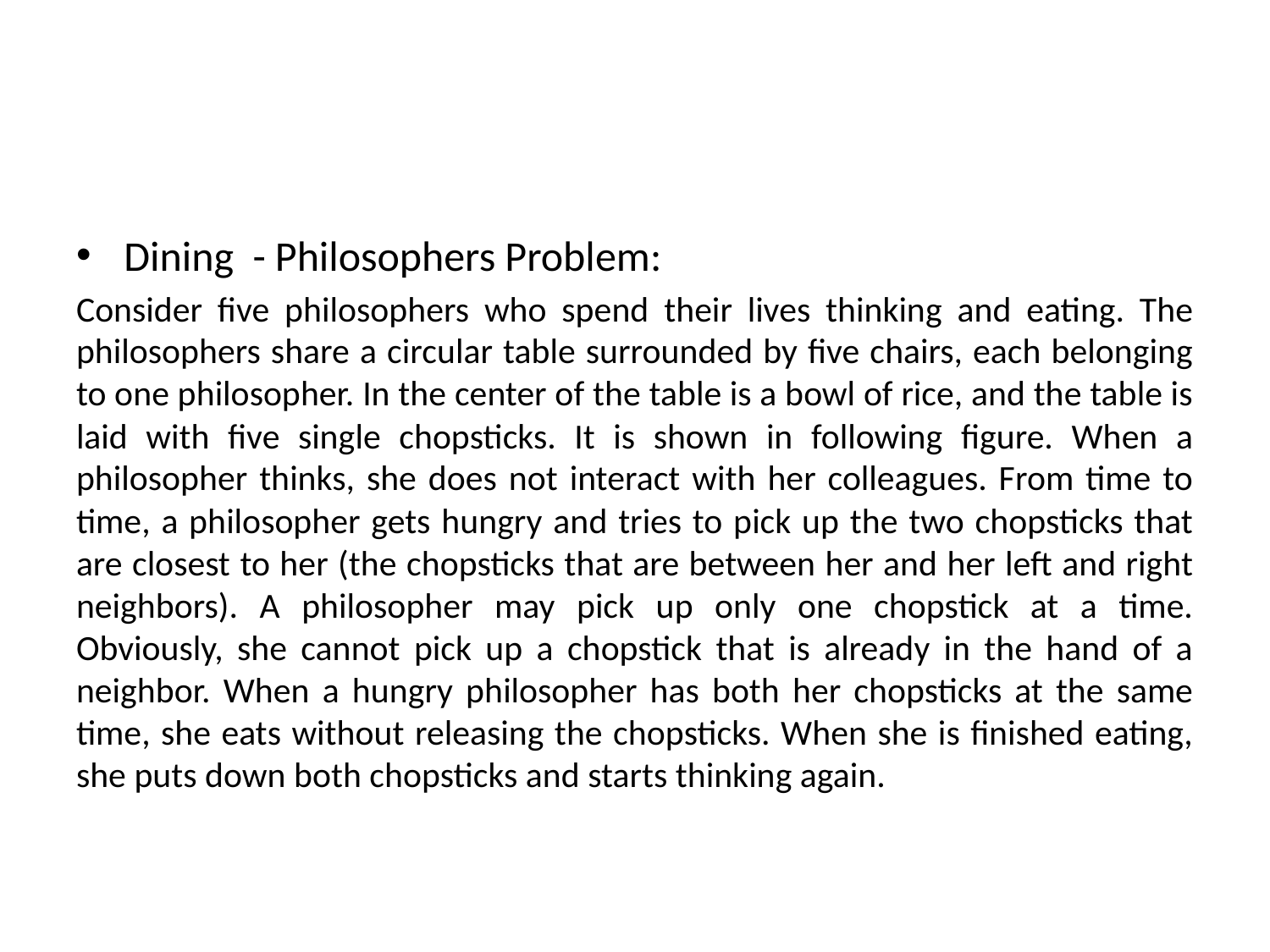

Dining  - Philosophers Problem:
Consider five philosophers who spend their lives thinking and eating. The philosophers share a circular table surrounded by five chairs, each belonging to one philosopher. In the center of the table is a bowl of rice, and the table is laid with five single chopsticks. It is shown in following figure. When a philosopher thinks, she does not interact with her colleagues. From time to time, a philosopher gets hungry and tries to pick up the two chopsticks that are closest to her (the chopsticks that are between her and her left and right neighbors). A philosopher may pick up only one chopstick at a time. Obviously, she cannot pick up a chopstick that is already in the hand of a neighbor. When a hungry philosopher has both her chopsticks at the same time, she eats without releasing the chopsticks. When she is finished eating, she puts down both chopsticks and starts thinking again.